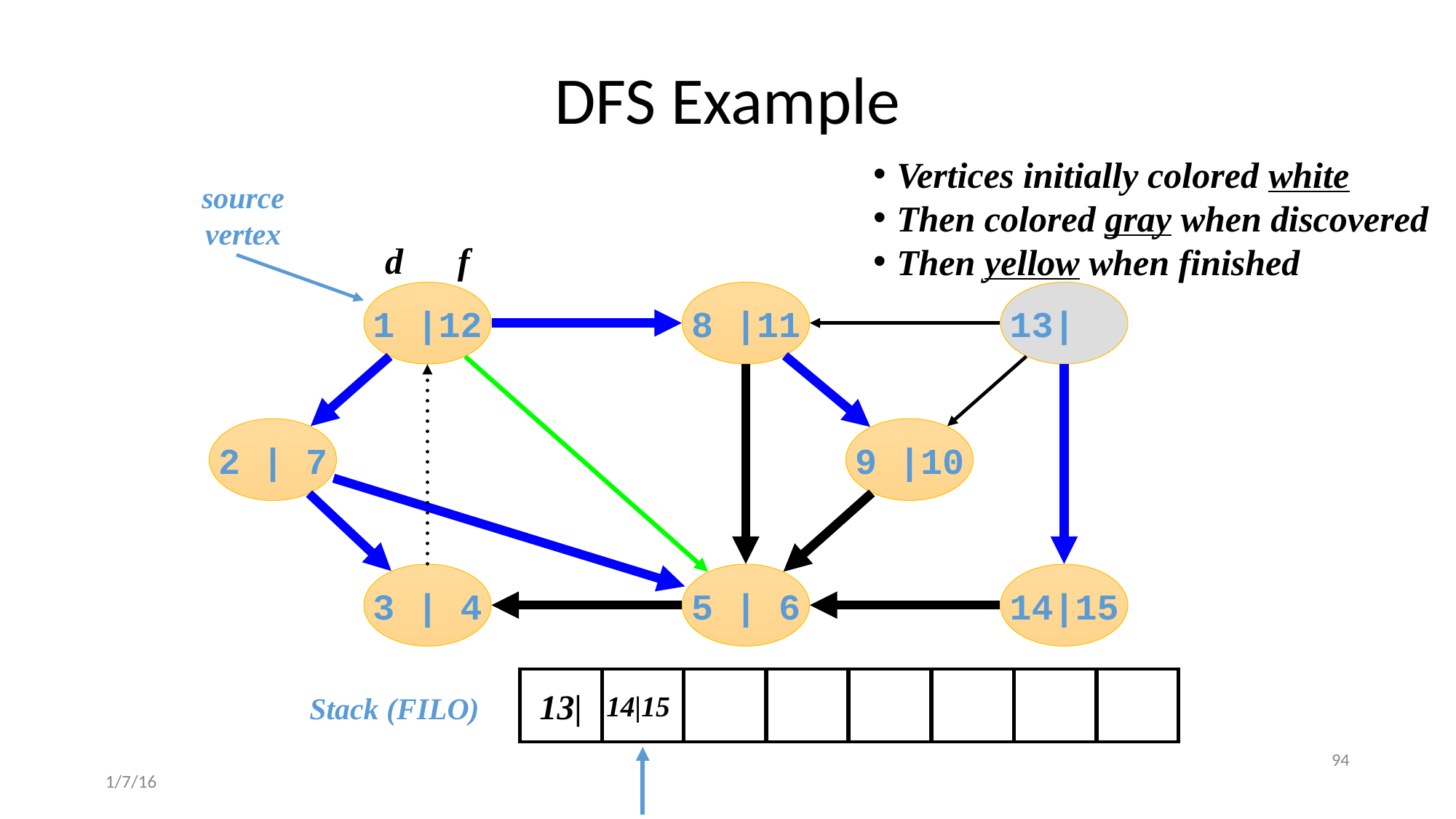

# DFS Example
Vertices initially colored white
Then colored gray when discovered
Then yellow when finished
source
vertex
d      f

1 |12

8 |11

13|

2 | 7

9 |10

3 | 4

5 | 6

14|15

13|
14|15
Stack (FILO)
94

1/7/16